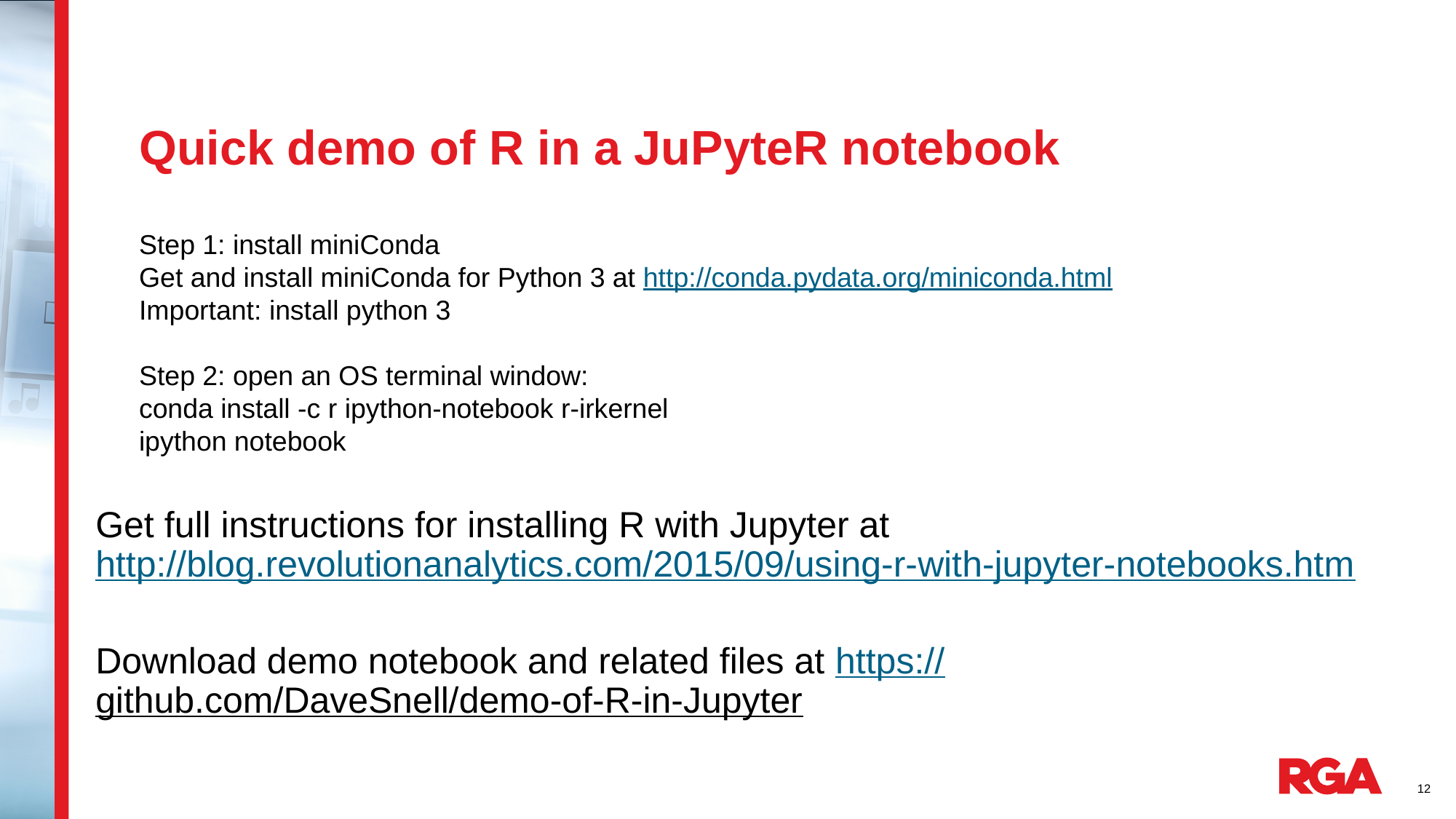

# Quick demo of R in a JuPyteR notebook
Step 1: install miniConda
Get and install miniConda for Python 3 at http://conda.pydata.org/miniconda.html
Important: install python 3
Step 2: open an OS terminal window:
conda install -c r ipython-notebook r-irkernel
ipython notebook
Get full instructions for installing R with Jupyter at http://blog.revolutionanalytics.com/2015/09/using-r-with-jupyter-notebooks.htm

Download demo notebook and related files at https://github.com/DaveSnell/demo-of-R-in-Jupyter